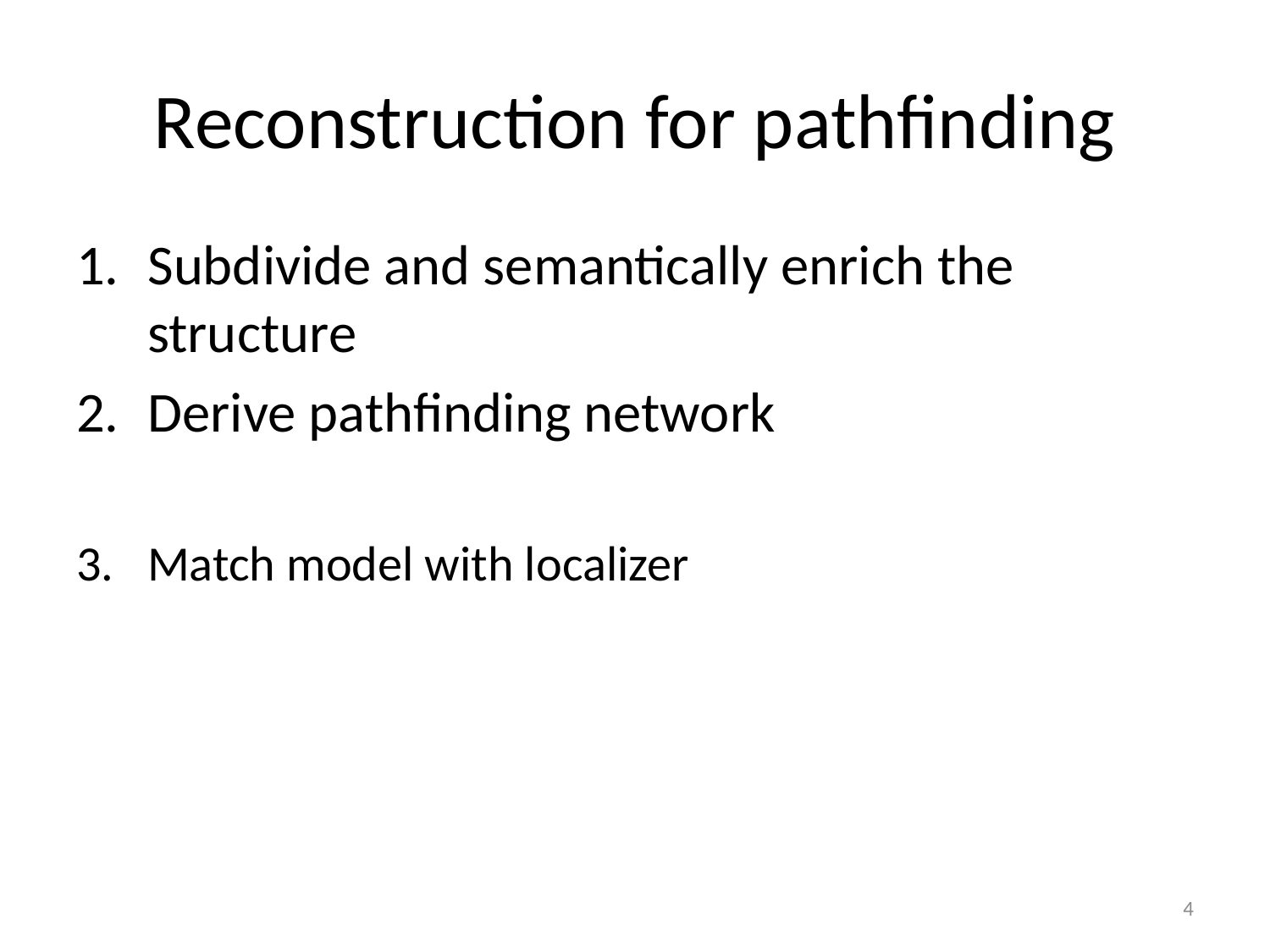

# Reconstruction for pathfinding
Subdivide and semantically enrich the structure
Derive pathfinding network

Match model with localizer
4